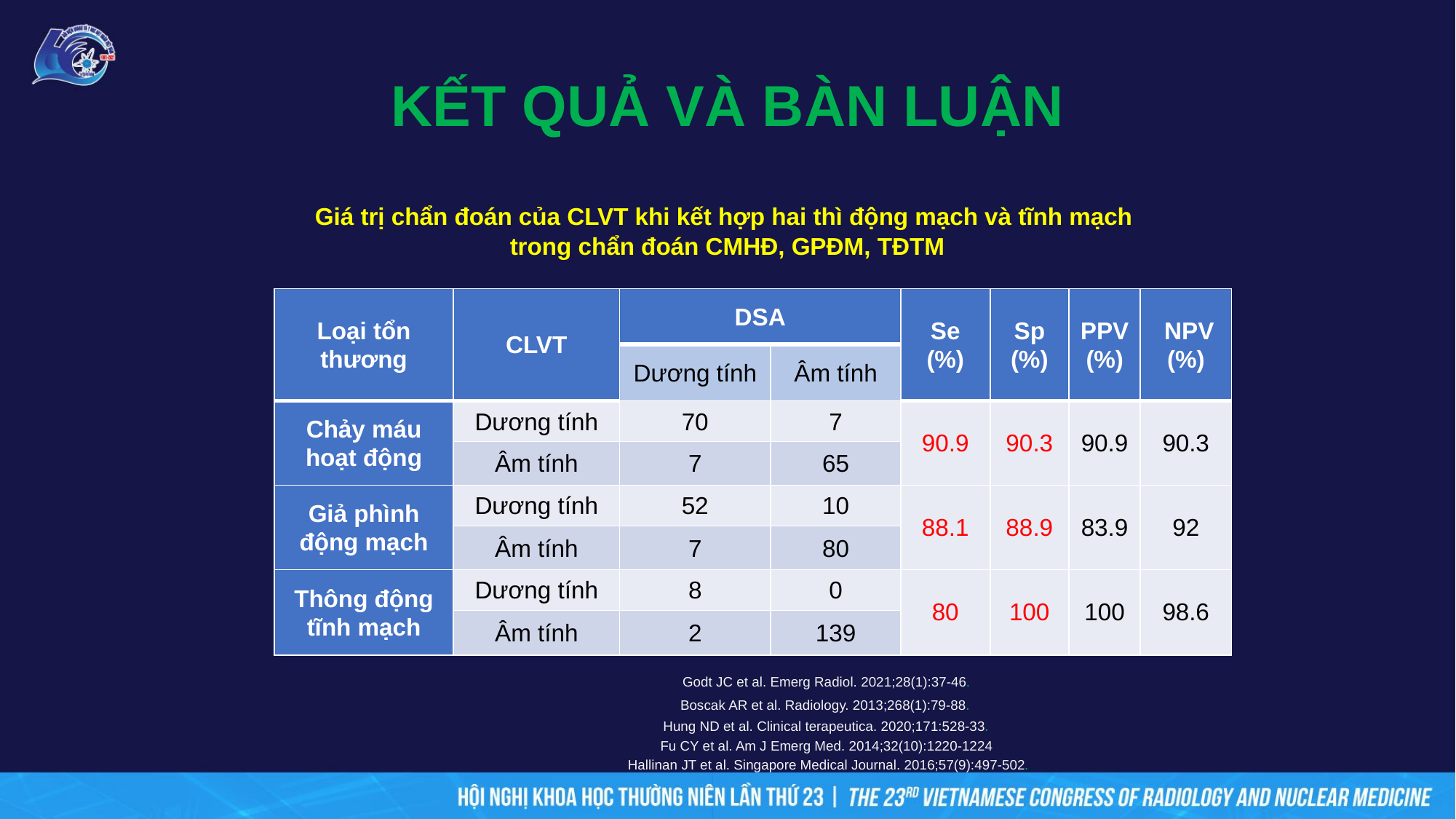

# KẾT QUẢ VÀ BÀN LUẬN
Giá trị chẩn đoán của CLVT khi kết hợp hai thì động mạch và tĩnh mạch
trong chẩn đoán CMHĐ, GPĐM, TĐTM
| Loại tổn thương | CLVT | DSA |  | Se (%) | Sp (%) | PPV (%) | NPV (%) |
| --- | --- | --- | --- | --- | --- | --- | --- |
|  |  | Dương tính | Âm tính |  |  |  |  |
| Chảy máu hoạt động | Dương tính | 70 | 7 | 90.9 | 90.3 | 90.9 | 90.3 |
|  | Âm tính | 7 | 65 |  |  |  |  |
| Giả phình động mạch | Dương tính | 52 | 10 | 88.1 | 88.9 | 83.9 | 92 |
|  | Âm tính | 7 | 80 |  |  |  |  |
| Thông động tĩnh mạch | Dương tính | 8 | 0 | 80 | 100 | 100 | 98.6 |
|  | Âm tính | 2 | 139 |  |  |  |  |
Godt JC et al. Emerg Radiol. 2021;28(1):37-46.
Boscak AR et al. Radiology. 2013;268(1):79-88.
Hung ND et al. Clinical terapeutica. 2020;171:528-33.
Fu CY et al. Am J Emerg Med. 2014;32(10):1220-1224
Hallinan JT et al. Singapore Medical Journal. 2016;57(9):497-502.